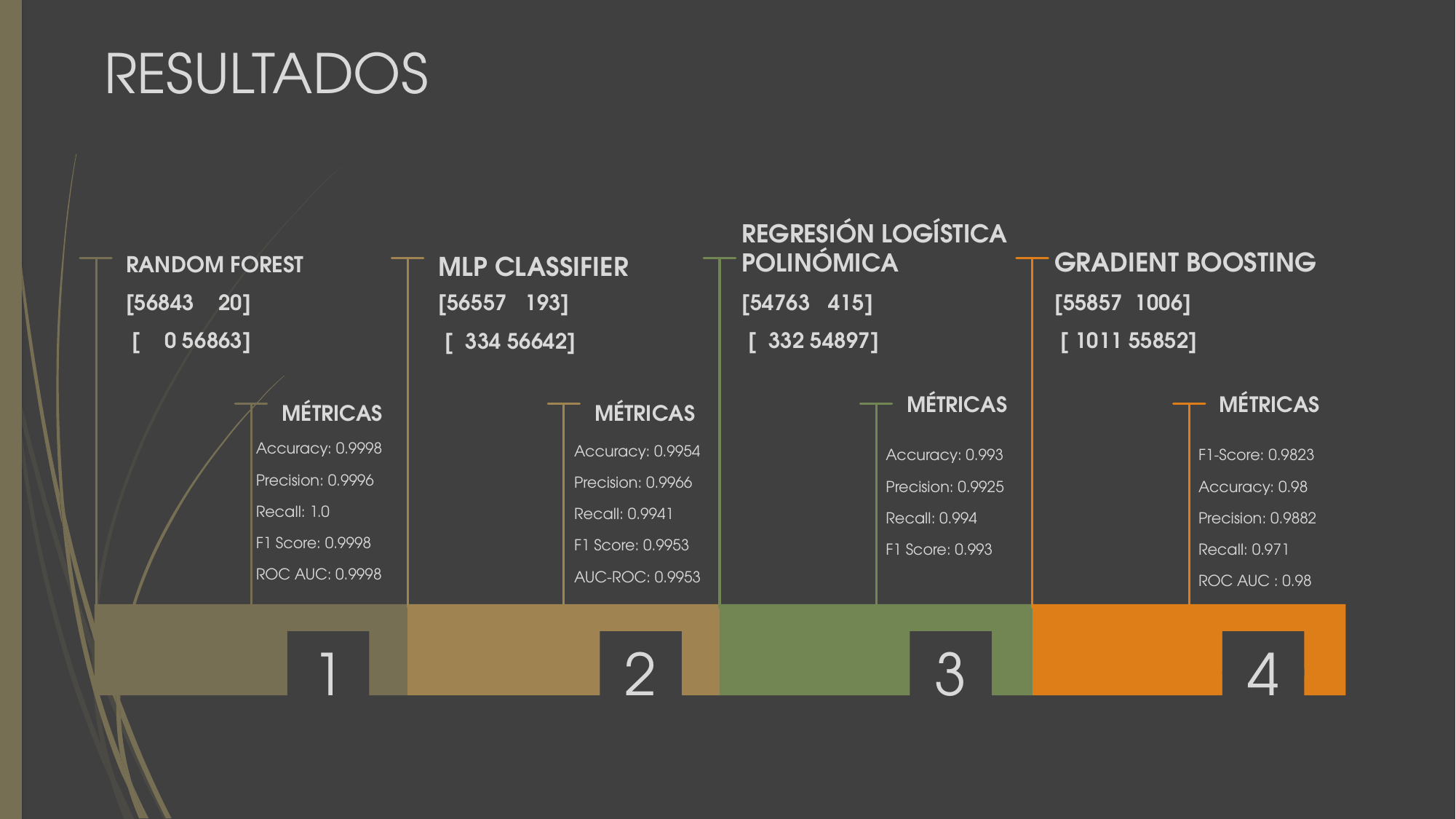

# Resultados
MLP Classifier
Regresión Logística Polinómica
Gradient Boosting
Random Forest
[56843    20]
 [    0 56863]
[56557   193]
 [  334 56642]
[54763   415]
 [  332 54897]
[55857  1006]
 [ 1011 55852]
Métricas
Métricas
Métricas
Métricas
Accuracy: 0.9998
Precision: 0.9996
Recall: 1.0
F1 Score: 0.9998
ROC AUC: 0.9998
Accuracy: 0.9954
Precision: 0.9966
Recall: 0.9941
F1 Score: 0.9953
AUC-ROC: 0.9953
Accuracy: 0.993
Precision: 0.9925
Recall: 0.994
F1 Score: 0.993
F1-Score: 0.9823
Accuracy: 0.98
Precision: 0.9882
Recall: 0.971
ROC AUC : 0.98
1
2
3
4
4